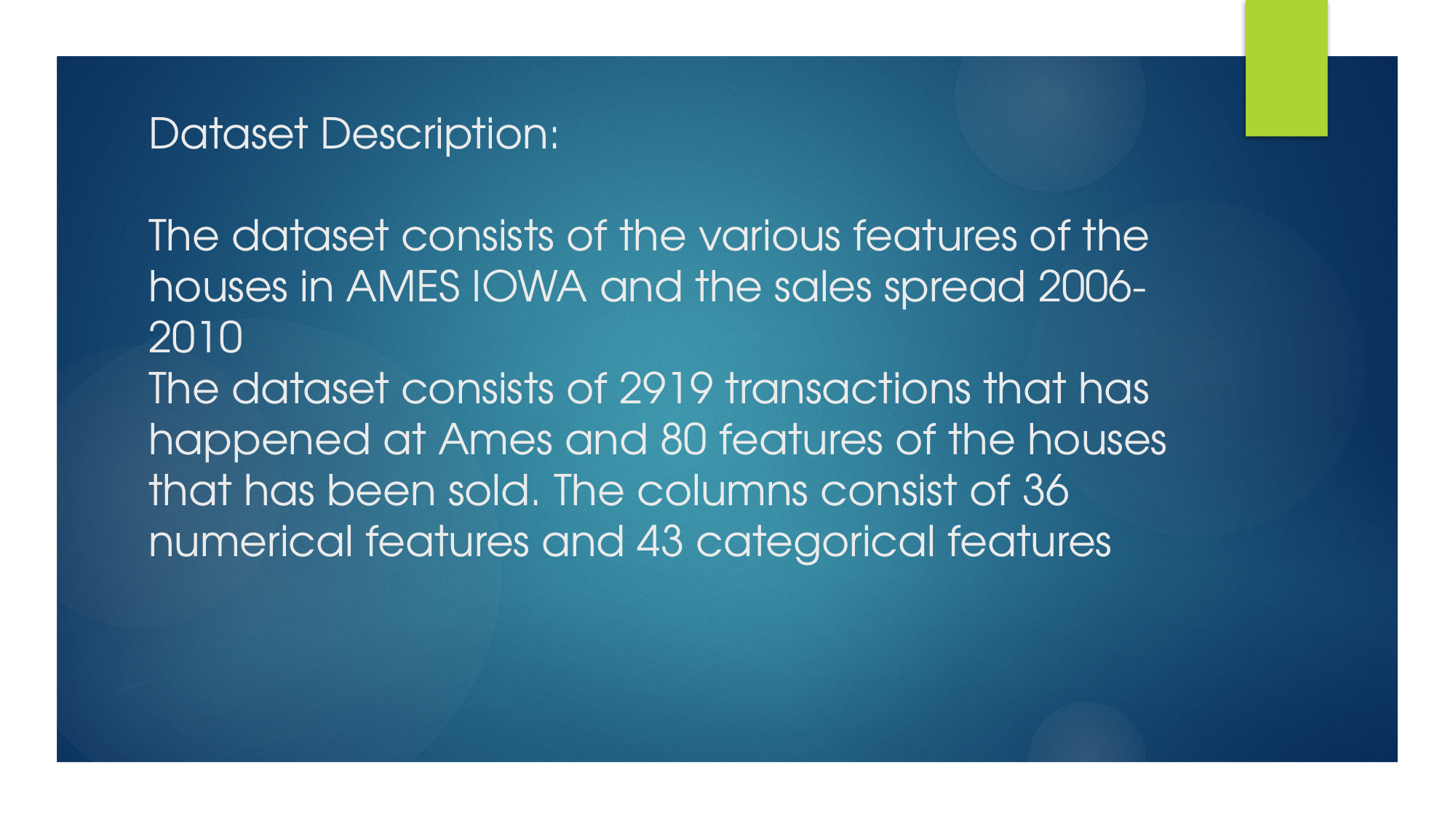

# Dataset Description: The dataset consists of the various features of the houses in AMES IOWA and the sales spread 2006-2010 The dataset consists of 2919 transactions that has happened at Ames and 80 features of the houses that has been sold. The columns consist of 36 numerical features and 43 categorical features